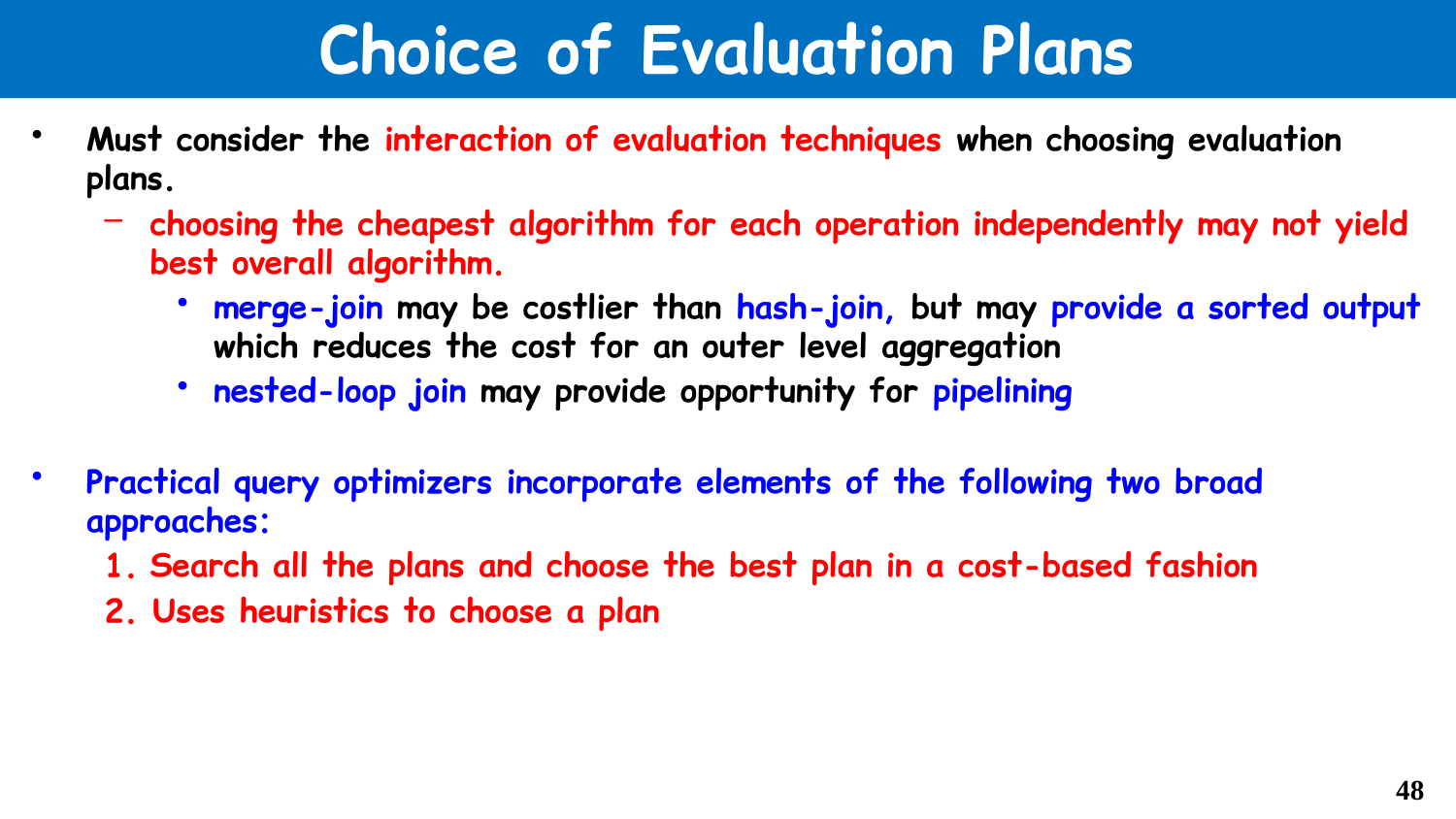

# Choice of Evaluation Plans
Must consider the interaction of evaluation techniques when choosing evaluation plans.
choosing the cheapest algorithm for each operation independently may not yield best overall algorithm.
merge-join may be costlier than hash-join, but may provide a sorted output which reduces the cost for an outer level aggregation
nested-loop join may provide opportunity for pipelining

Practical query optimizers incorporate elements of the following two broad approaches:
1.	Search all the plans and choose the best plan in a cost-based fashion
2. Uses heuristics to choose a plan